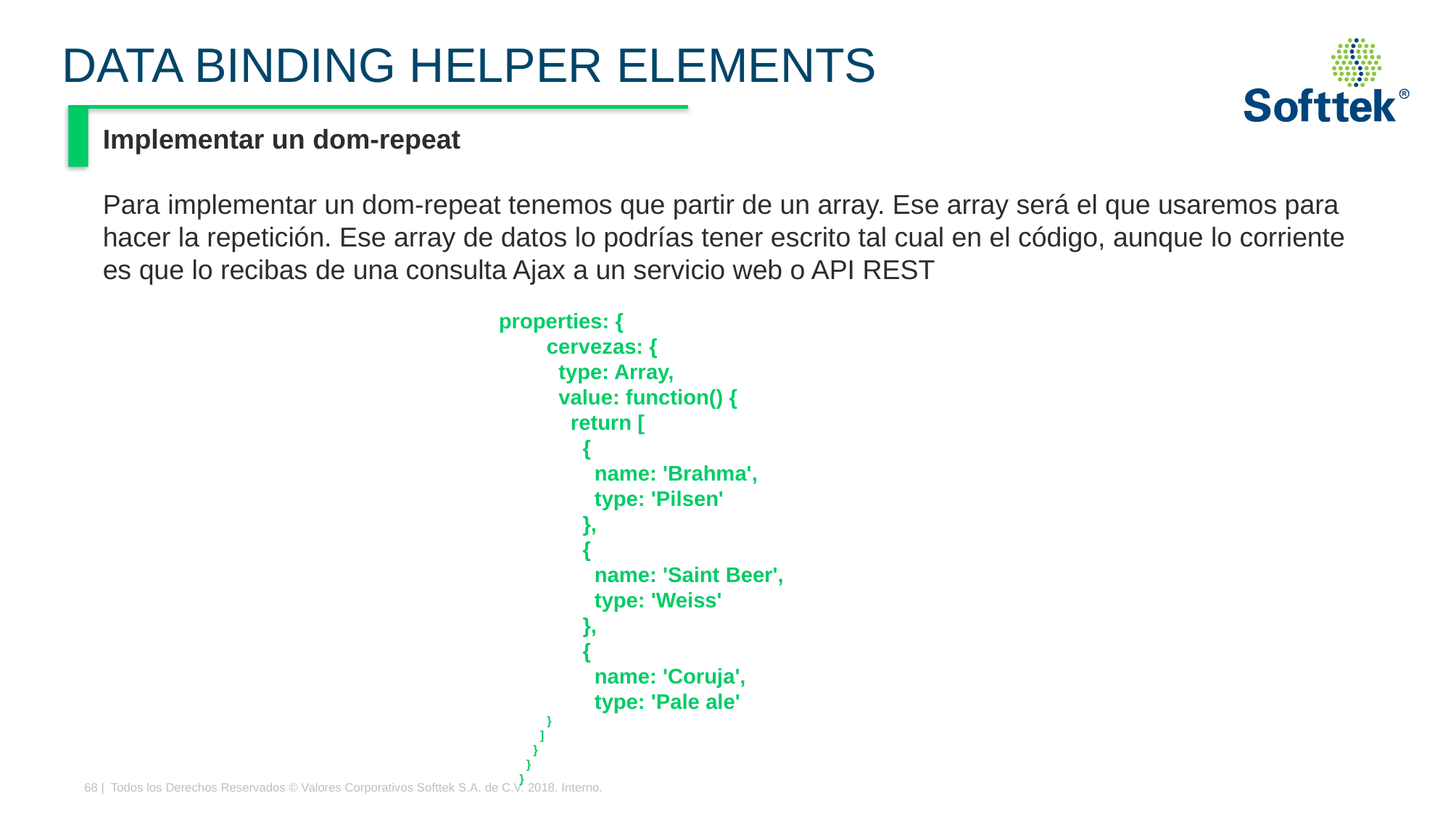

# DATA BINDING HELPER ELEMENTS

Implementar un dom-repeat

Para implementar un dom-repeat tenemos que partir de un array. Ese array será el que usaremos para hacer la repetición. Ese array de datos lo podrías tener escrito tal cual en el código, aunque lo corriente es que lo recibas de una consulta Ajax a un servicio web o API REST
properties: {
        cervezas: {
          type: Array,
          value: function() {
            return [
              {
                name: 'Brahma',
                type: 'Pilsen'
              },
              {
                name: 'Saint Beer',
                type: 'Weiss'
              },
              {
                name: 'Coruja',
                type: 'Pale ale'
              }
            ]
          }
        }
      }